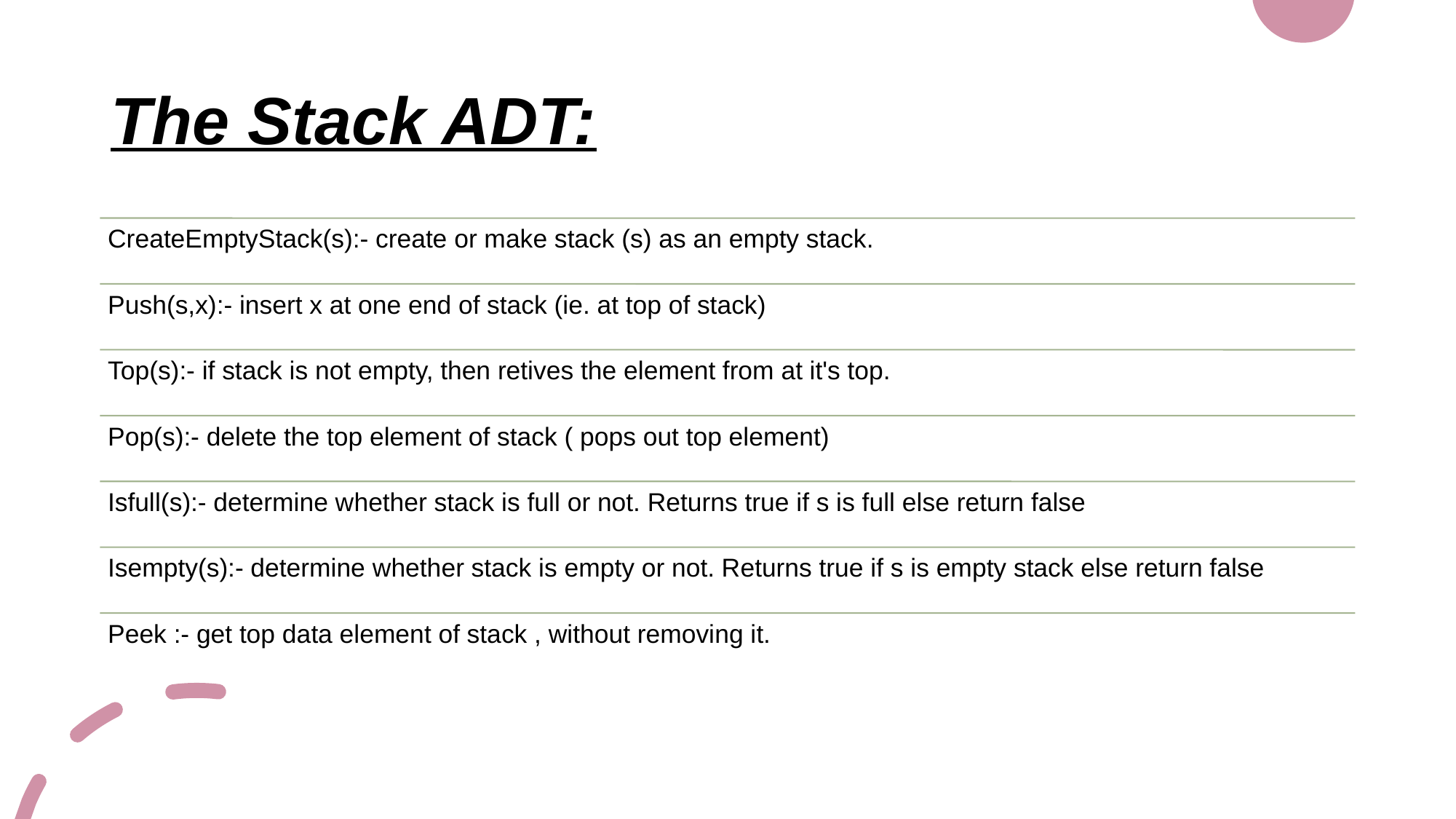

# The Stack ADT:
CreateEmptyStack(s):- create or make stack (s) as an empty stack.
Push(s,x):- insert x at one end of stack (ie. at top of stack)
Top(s):- if stack is not empty, then retives the element from at it's top.
Pop(s):- delete the top element of stack ( pops out top element)
Isfull(s):- determine whether stack is full or not. Returns true if s is full else return false
Isempty(s):- determine whether stack is empty or not. Returns true if s is empty stack else return false
Peek :- get top data element of stack , without removing it.